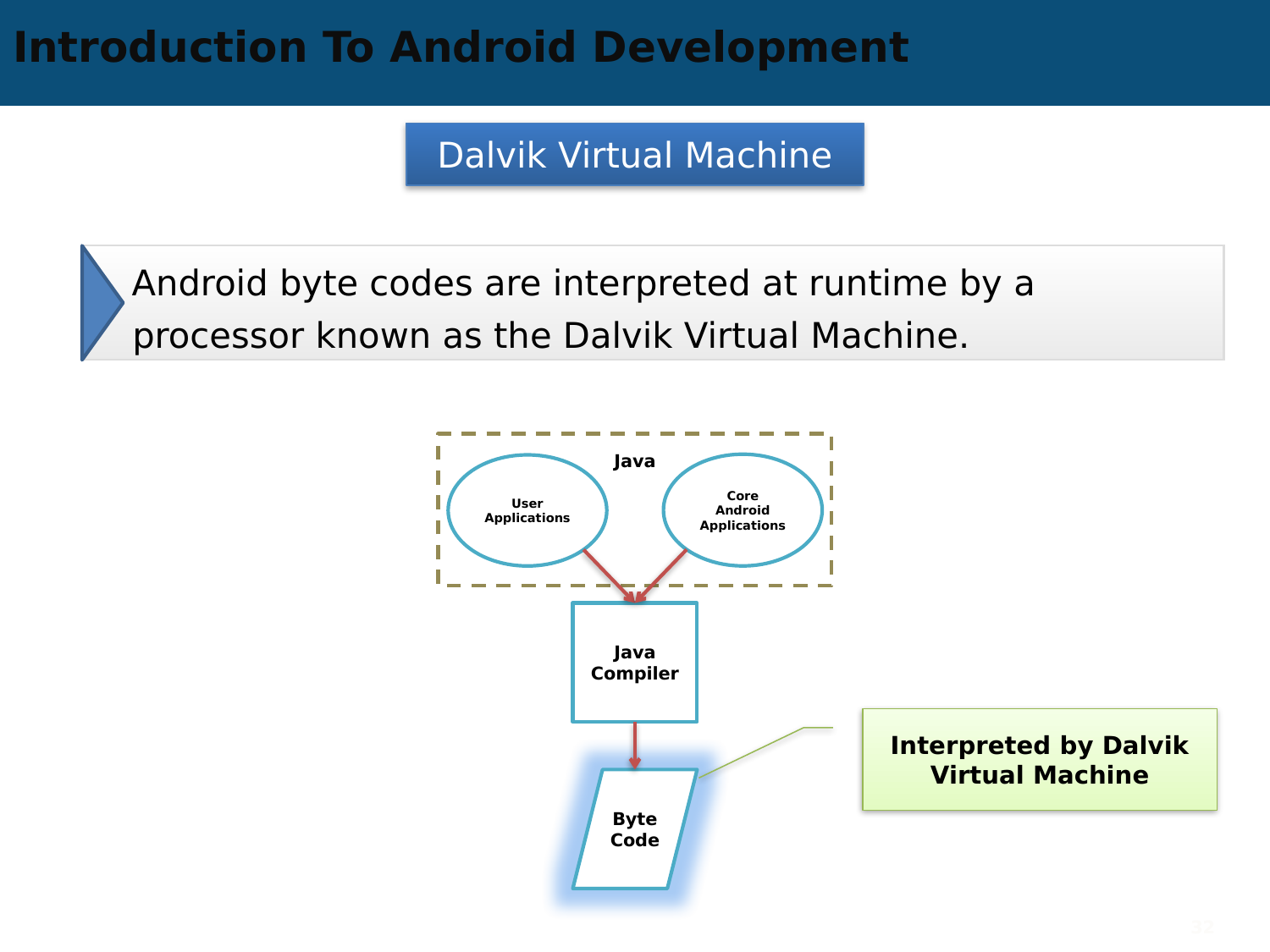

# Introduction To Android Development
Dalvik Virtual Machine
Android byte codes are interpreted at runtime by a processor known as the Dalvik Virtual Machine.

Java
Core Android Applications
User Applications
Java Compiler
Byte Code
Interpreted by Dalvik Virtual Machine